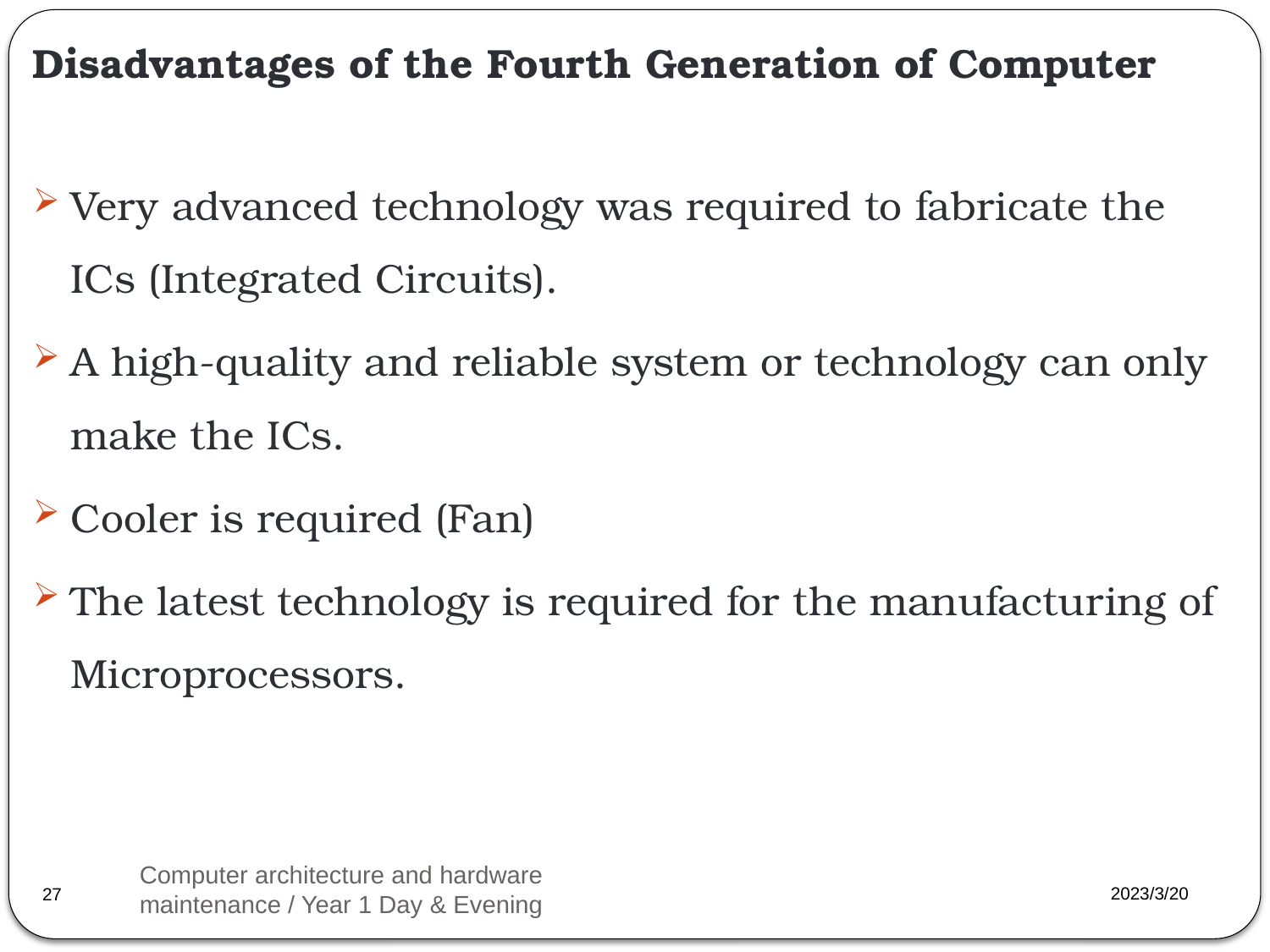

Disadvantages of the Fourth Generation of Computer

Very advanced technology was required to fabricate the ICs (Integrated Circuits).
A high-quality and reliable system or technology can only make the ICs.
Cooler is required (Fan)
The latest technology is required for the manufacturing of Microprocessors.

Computer architecture and hardware maintenance / Year 1 Day & Evening
2023/3/20
27